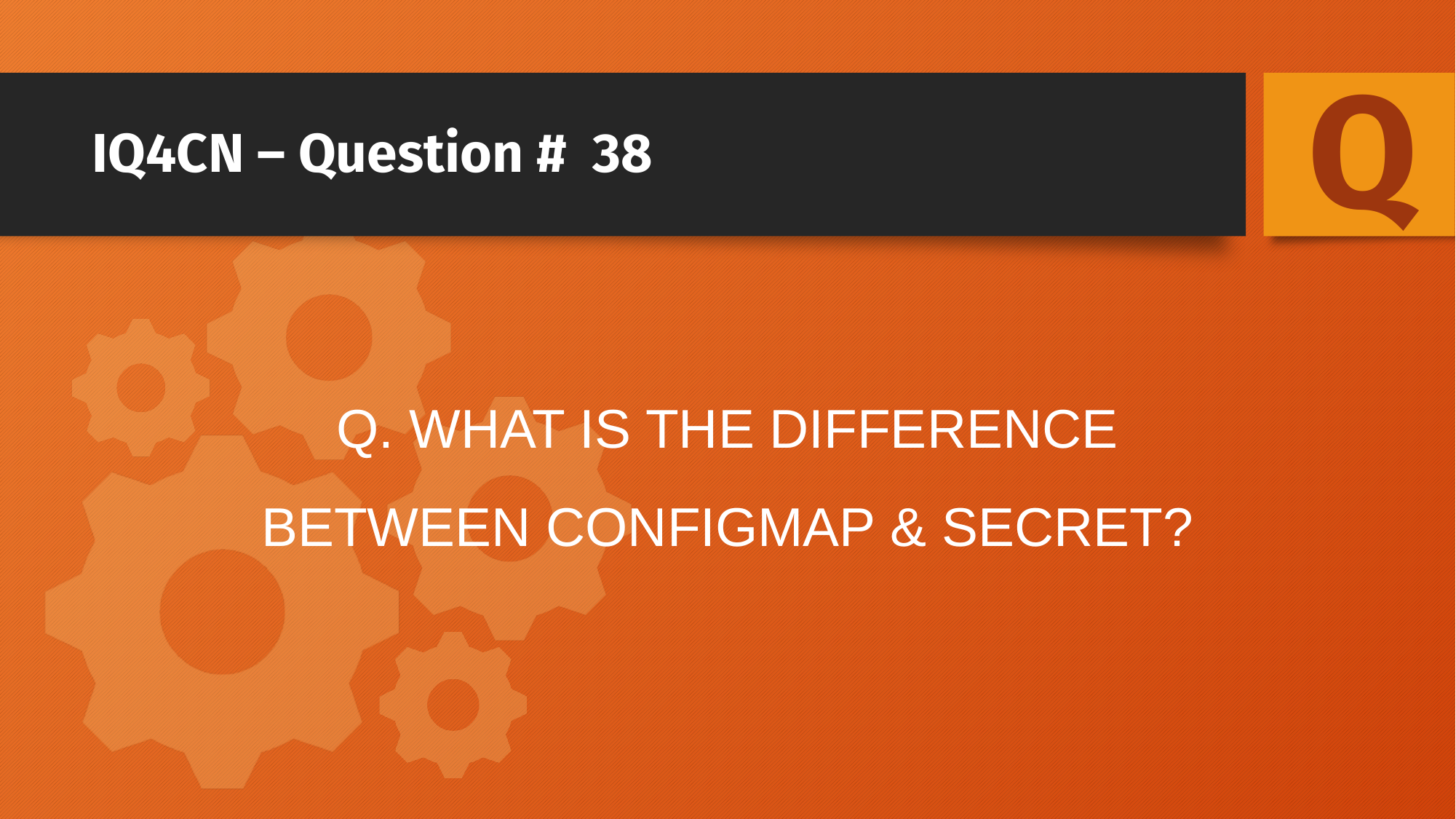

Q
# IQ4CN – Question #  38
Q. What is the difference between ConfigMap & Secret?